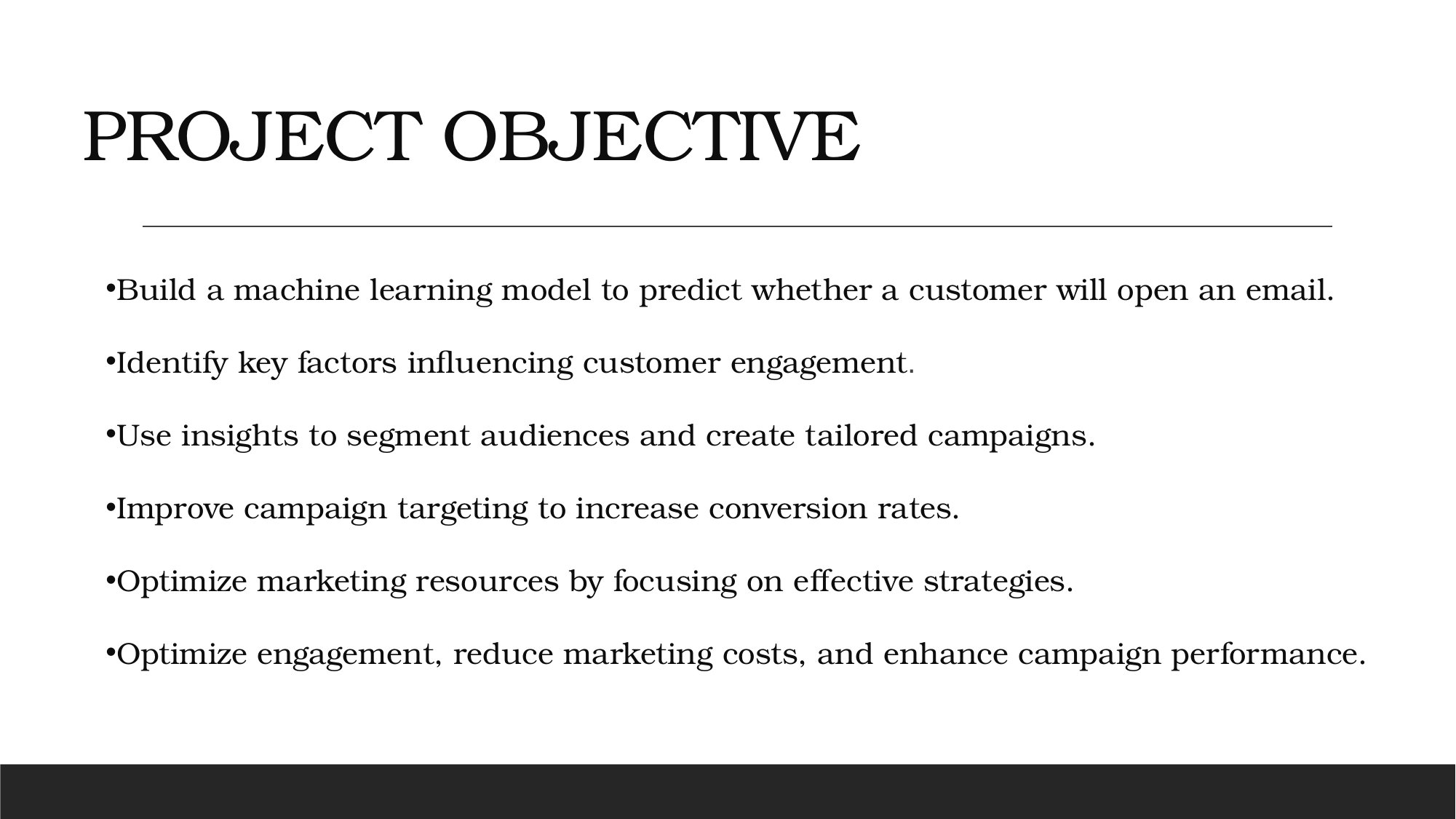

# PROJECT OBJECTIVE

Build a machine learning model to predict whether a customer will open an email.

Identify key factors influencing customer engagement.

Use insights to segment audiences and create tailored campaigns.

Improve campaign targeting to increase conversion rates.

Optimize marketing resources by focusing on effective strategies.

Optimize engagement, reduce marketing costs, and enhance campaign performance.